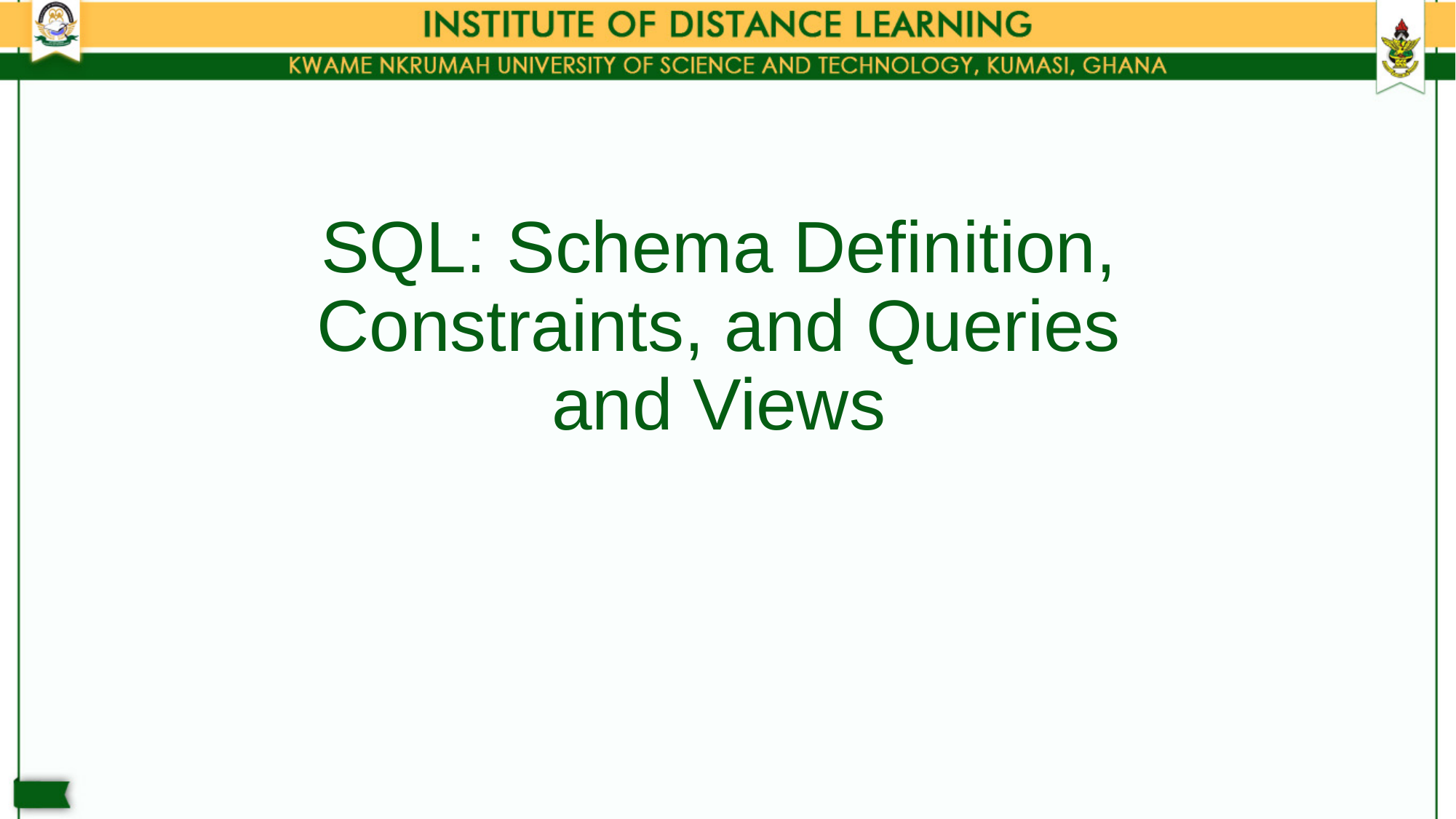

# SQL: Schema Definition, Constraints, and Queries and Views